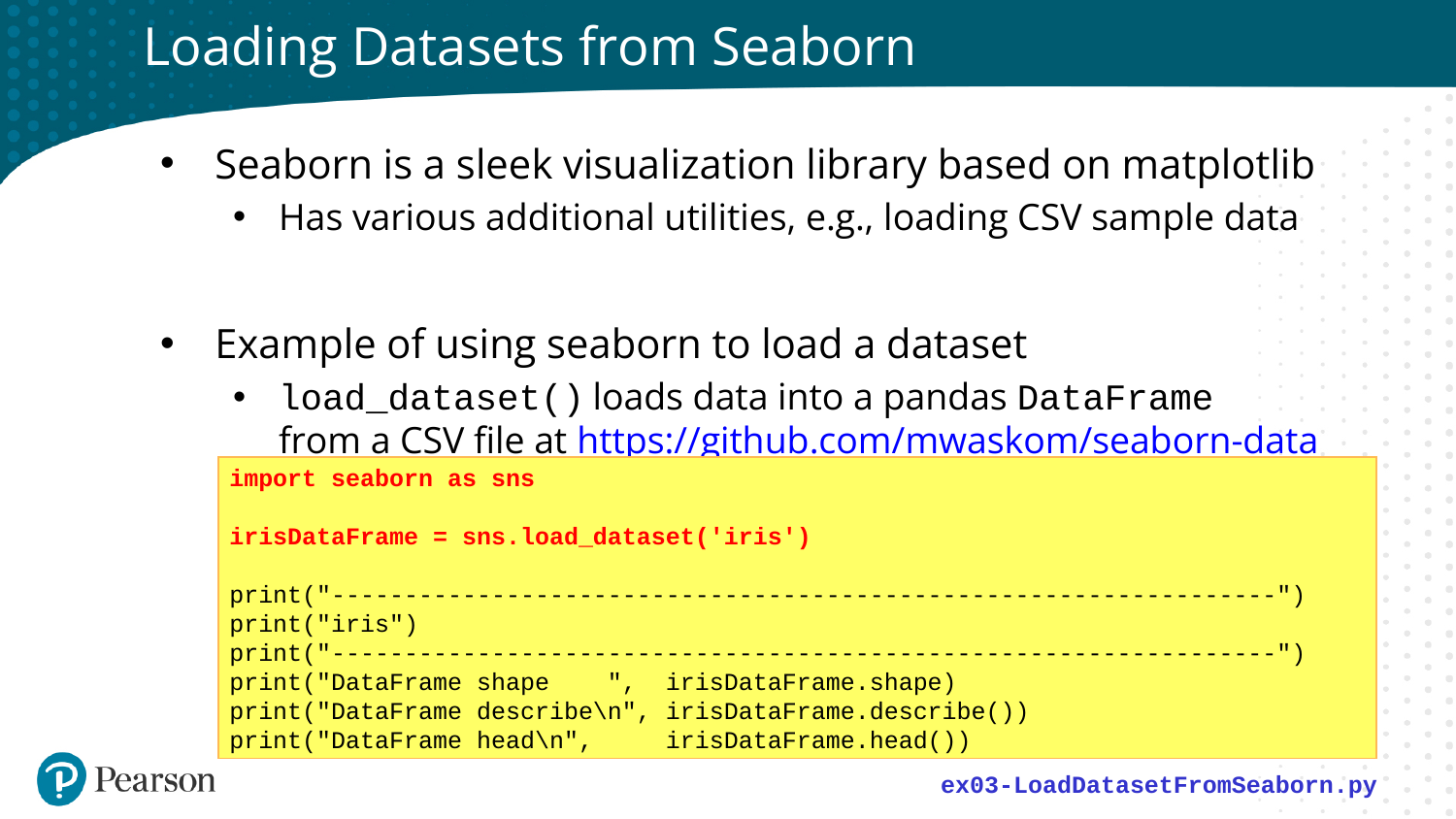

# Loading Datasets from Seaborn
Seaborn is a sleek visualization library based on matplotlib
Has various additional utilities, e.g., loading CSV sample data

Example of using seaborn to load a dataset
load_dataset() loads data into a pandas DataFrame
from a CSV file at https://github.com/mwaskom/seaborn-data
import seaborn as sns

irisDataFrame = sns.load_dataset('iris')

print("-----------------------------------------------------------------")
print("iris")
print("-----------------------------------------------------------------")
print("DataFrame shape    ",  irisDataFrame.shape)
print("DataFrame describe\n", irisDataFrame.describe())
print("DataFrame head\n",     irisDataFrame.head())
ex03-LoadDatasetFromSeaborn.py